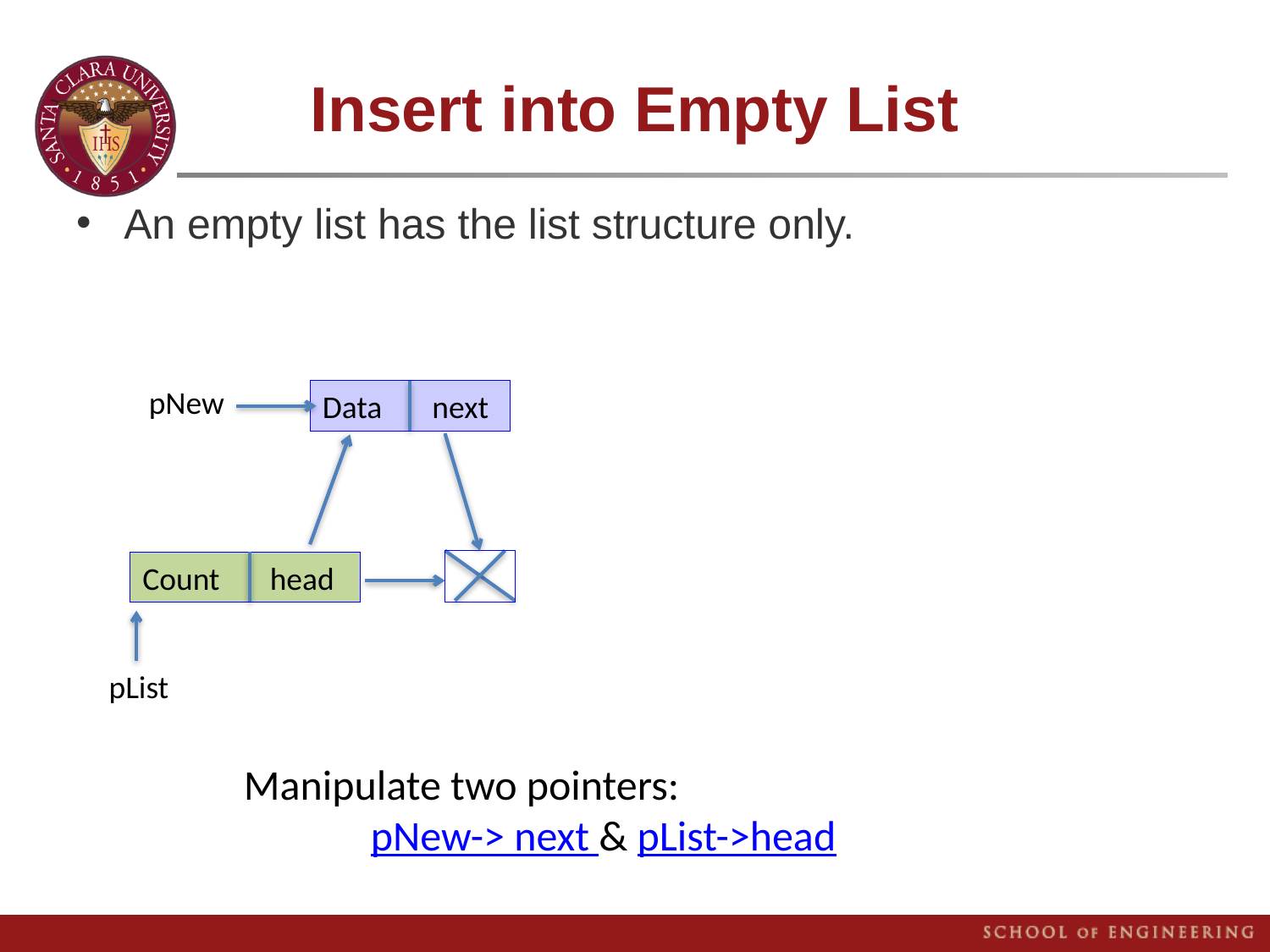

# Insert into Empty List
An empty list has the list structure only.

pNew
Data       next

Count       head
pList
Manipulate two pointers:
	pNew-> next & pList->head